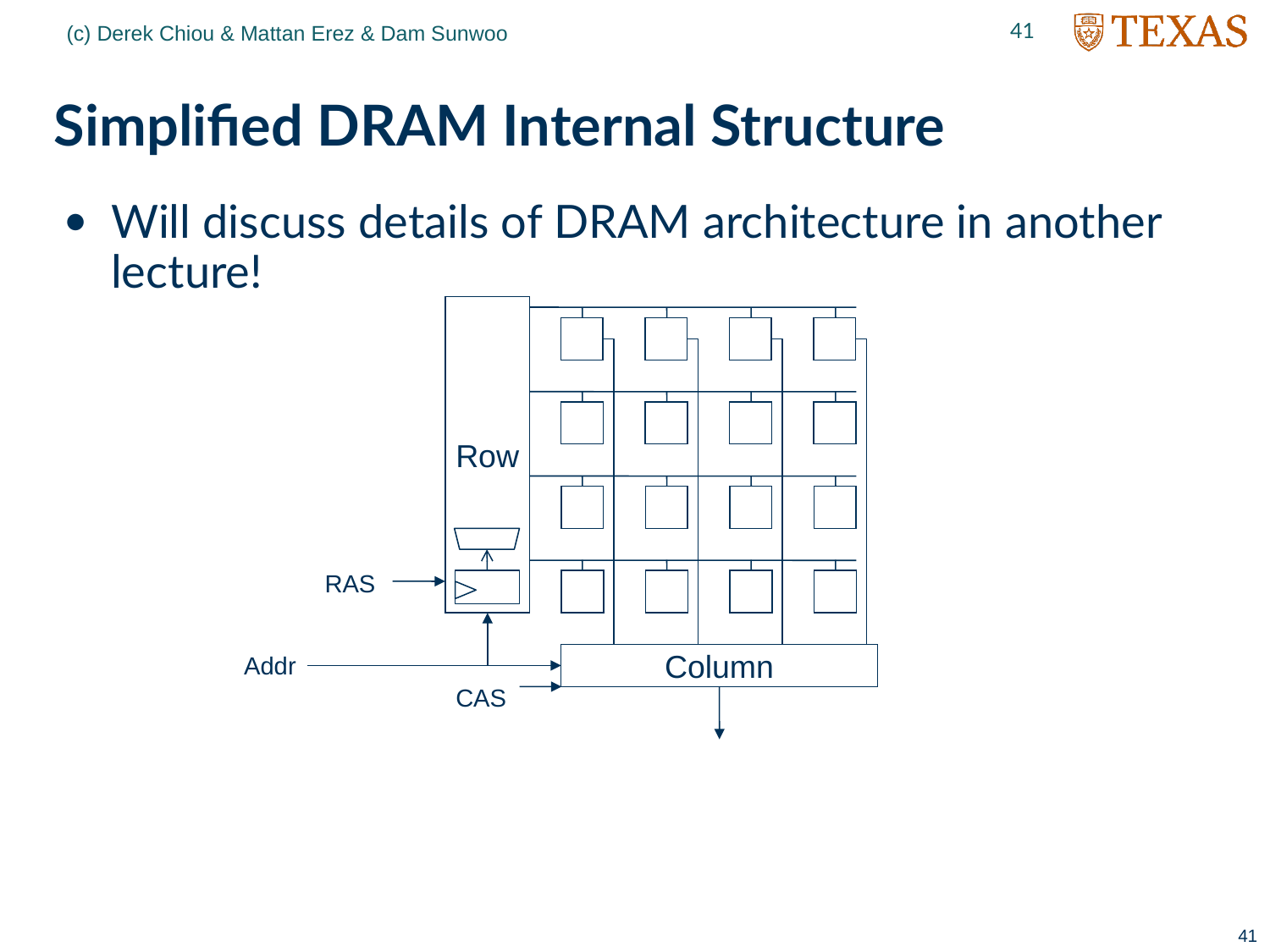

41
(c) Derek Chiou & Mattan Erez & Dam Sunwoo
# Simplified DRAM Internal Structure
Will discuss details of DRAM architecture in another lecture!
Row

RAS

Addr
Column
CAS

41